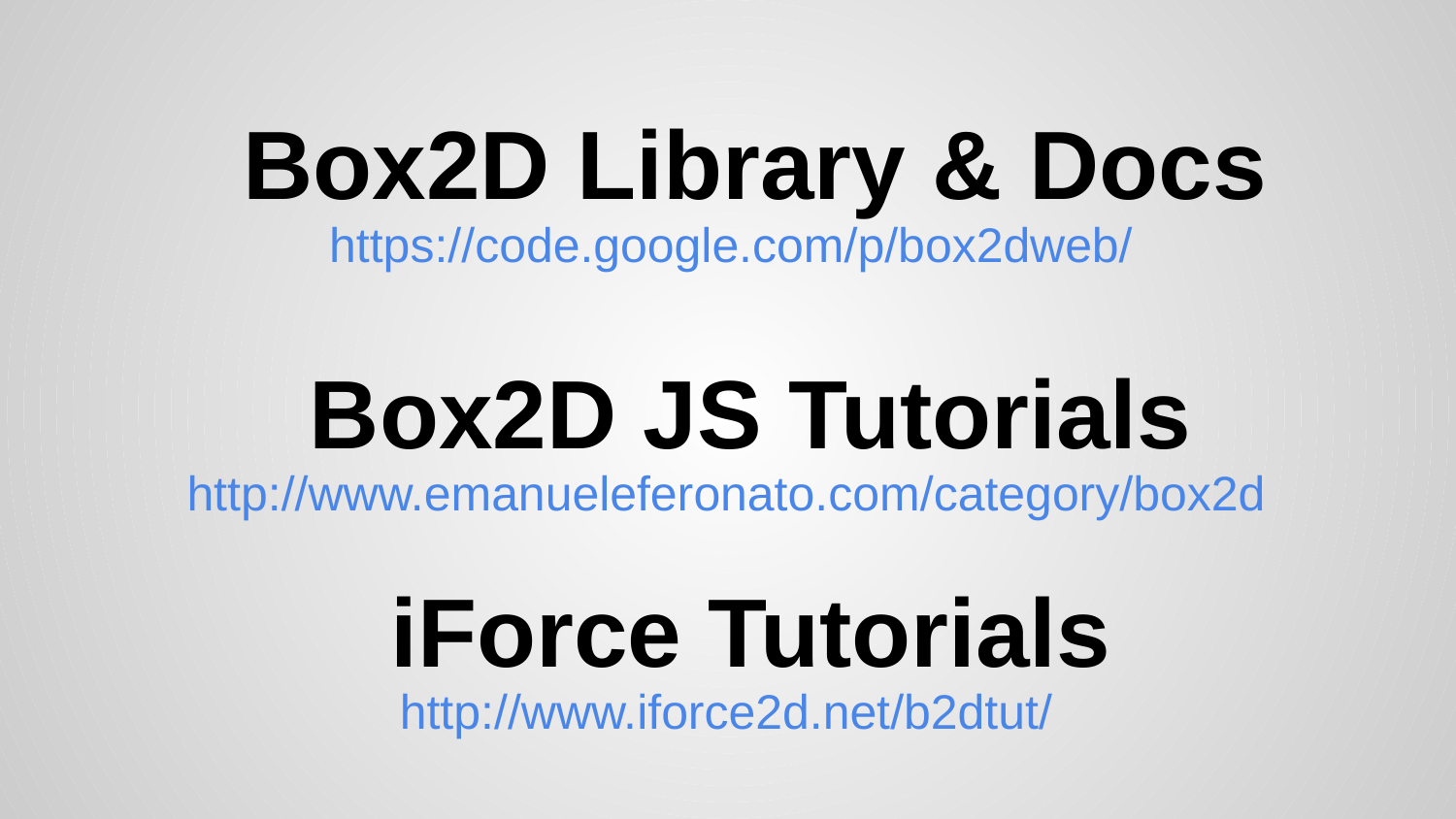

Box2D Library & Docs
https://code.google.com/p/box2dweb/
# Box2D JS Tutorials
http://www.emanueleferonato.com/category/box2d

iForce Tutorials
http://www.iforce2d.net/b2dtut/